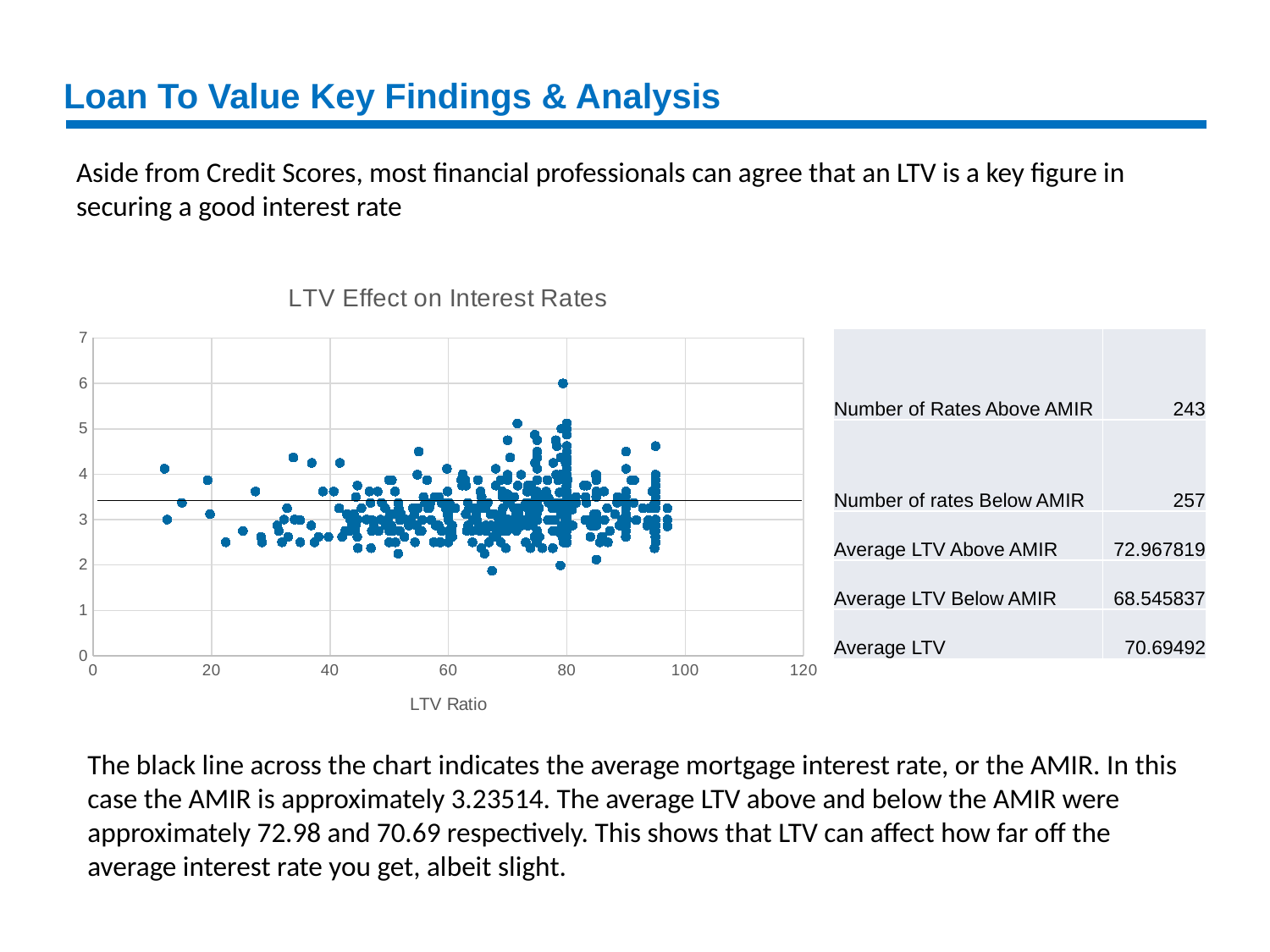

# Loan To Value Key Findings & Analysis
Aside from Credit Scores, most financial professionals can agree that an LTV is a key figure in securing a good interest rate

### Chart: LTV Effect on Interest Rates

| Category | Mortgage Interest Rate |
|---|---|
| Number of Rates Above AMIR | 243 |
| --- | --- |
| Number of rates Below AMIR | 257 |
| Average LTV Above AMIR | 72.967819 |
| Average LTV Below AMIR | 68.545837 |
| Average LTV | 70.69492 |
The black line across the chart indicates the average mortgage interest rate, or the AMIR. In this case the AMIR is approximately 3.23514. The average LTV above and below the AMIR were approximately 72.98 and 70.69 respectively. This shows that LTV can affect how far off the average interest rate you get, albeit slight.